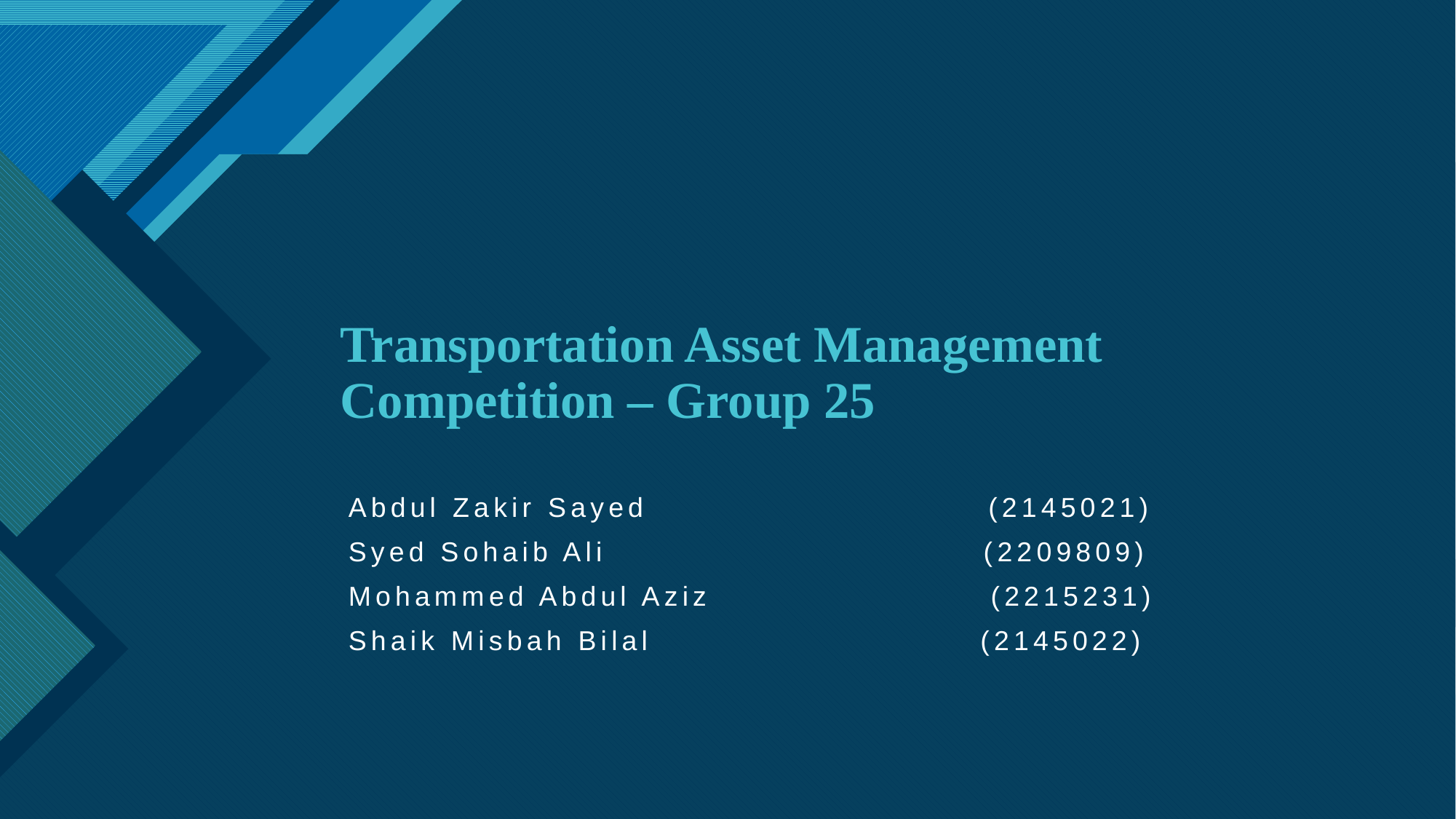

# Transportation Asset Management Competition – Group 25
Abdul Zakir Sayed                            (2145021)
Syed Sohaib Ali                               (2209809)
Mohammed Abdul Aziz                       (2215231)
Shaik Misbah Bilal                           (2145022)